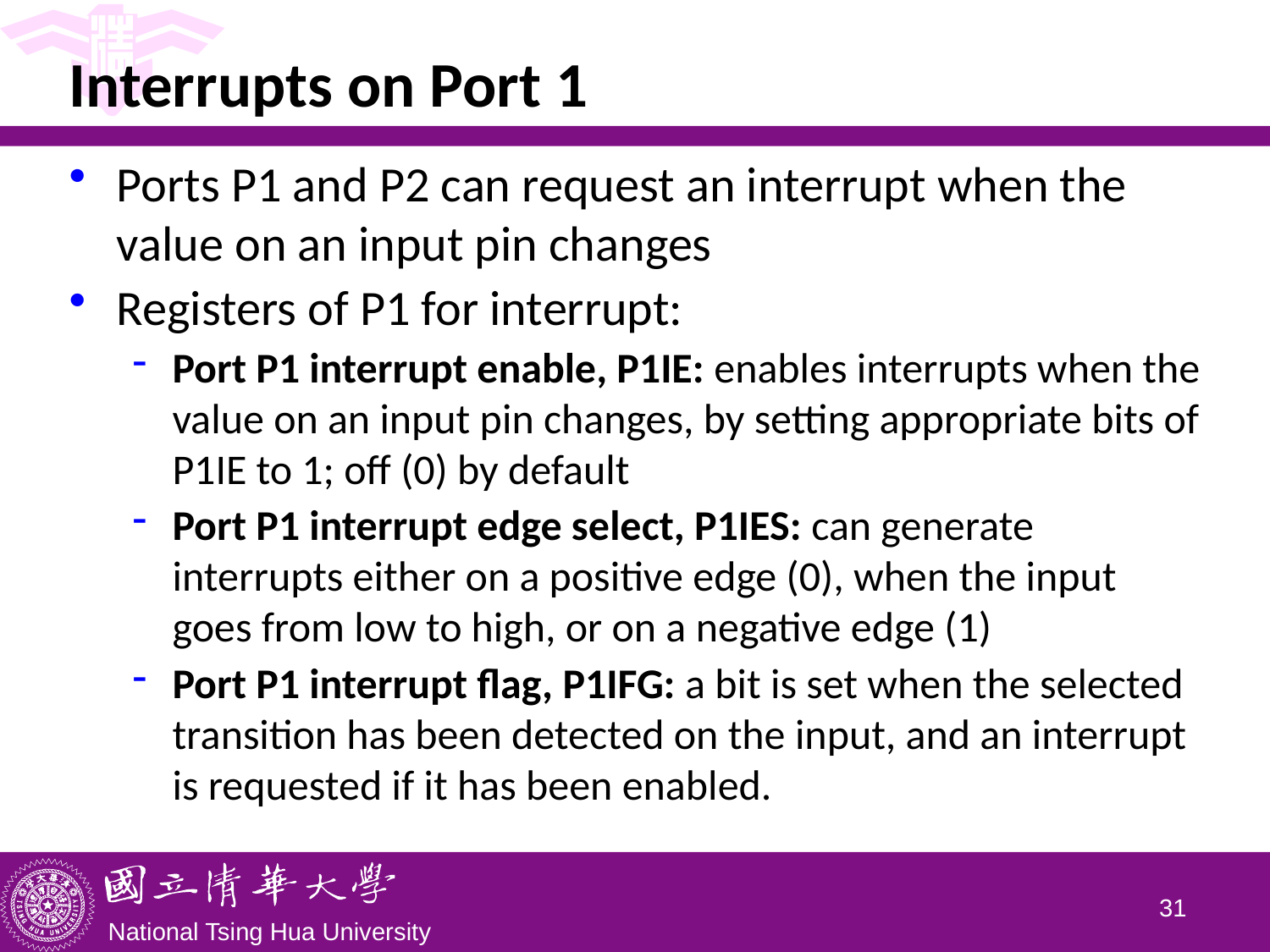

# Interrupts on Port 1
Ports P1 and P2 can request an interrupt when the value on an input pin changes
Registers of P1 for interrupt:
Port P1 interrupt enable, P1IE: enables interrupts when the value on an input pin changes, by setting appropriate bits of P1IE to 1; off (0) by default
Port P1 interrupt edge select, P1IES: can generate interrupts either on a positive edge (0), when the input goes from low to high, or on a negative edge (1)
Port P1 interrupt flag, P1IFG: a bit is set when the selected transition has been detected on the input, and an interrupt is requested if it has been enabled.
31